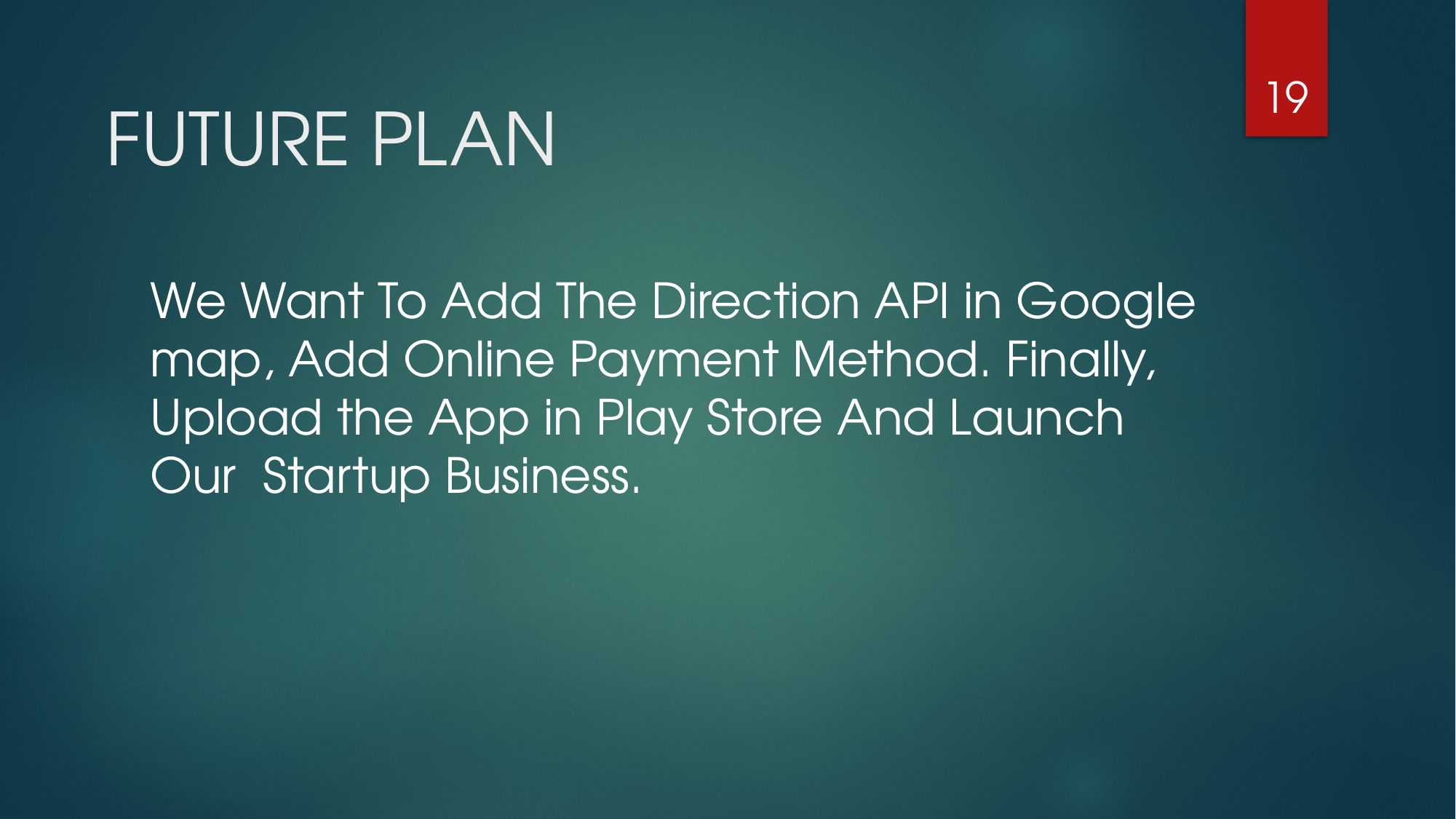

19
# FUTURE PLAN
We Want To Add The Direction API in Google map, Add Online Payment Method. Finally, Upload the App in Play Store And Launch Our  Startup Business.